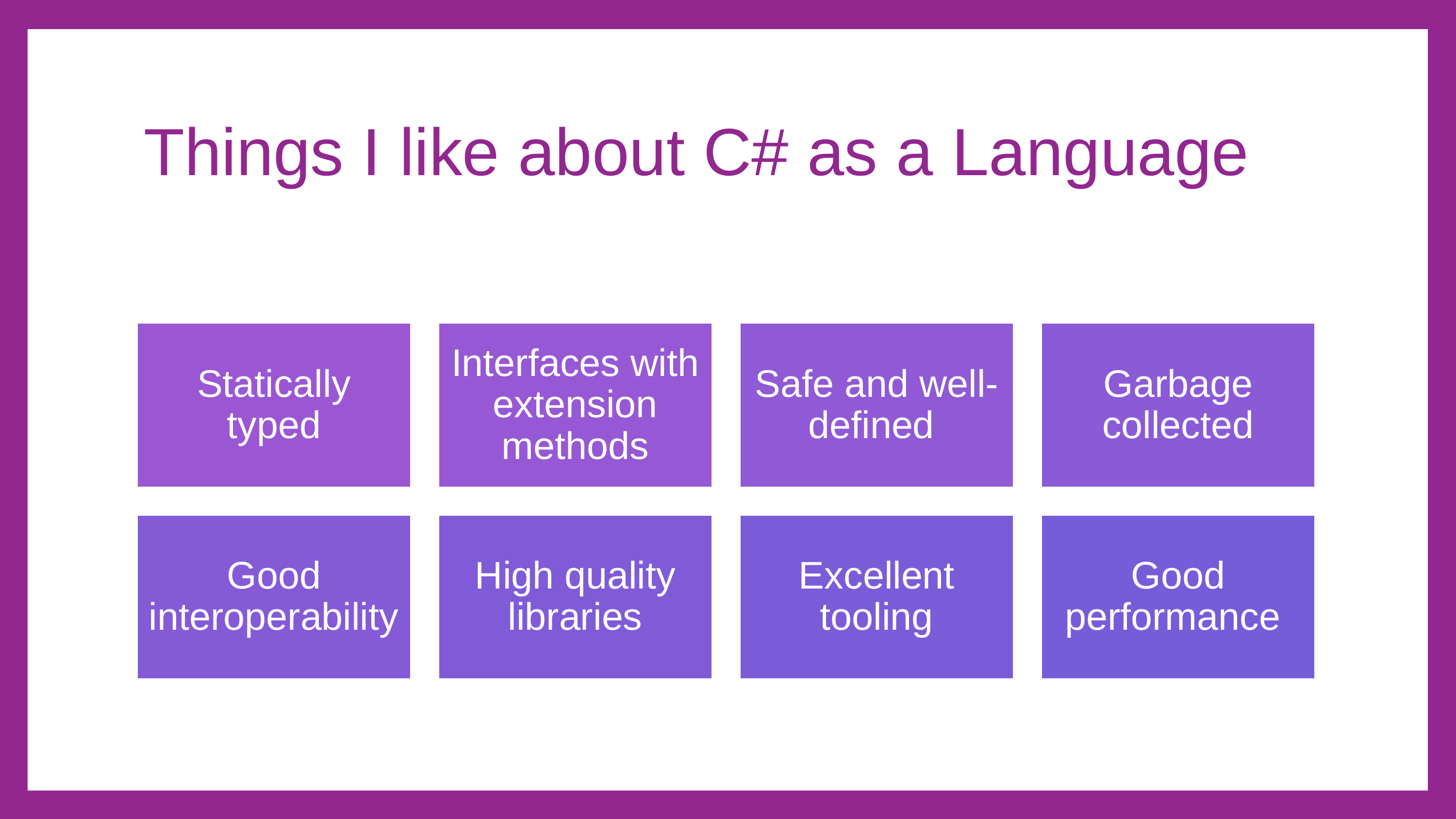

# Things I like about C# as a Language
Statically typed
Interfaces with extension methods
Safe and well-defined
Garbage collected
Good interoperability
High quality libraries
Excellent tooling
Good performance